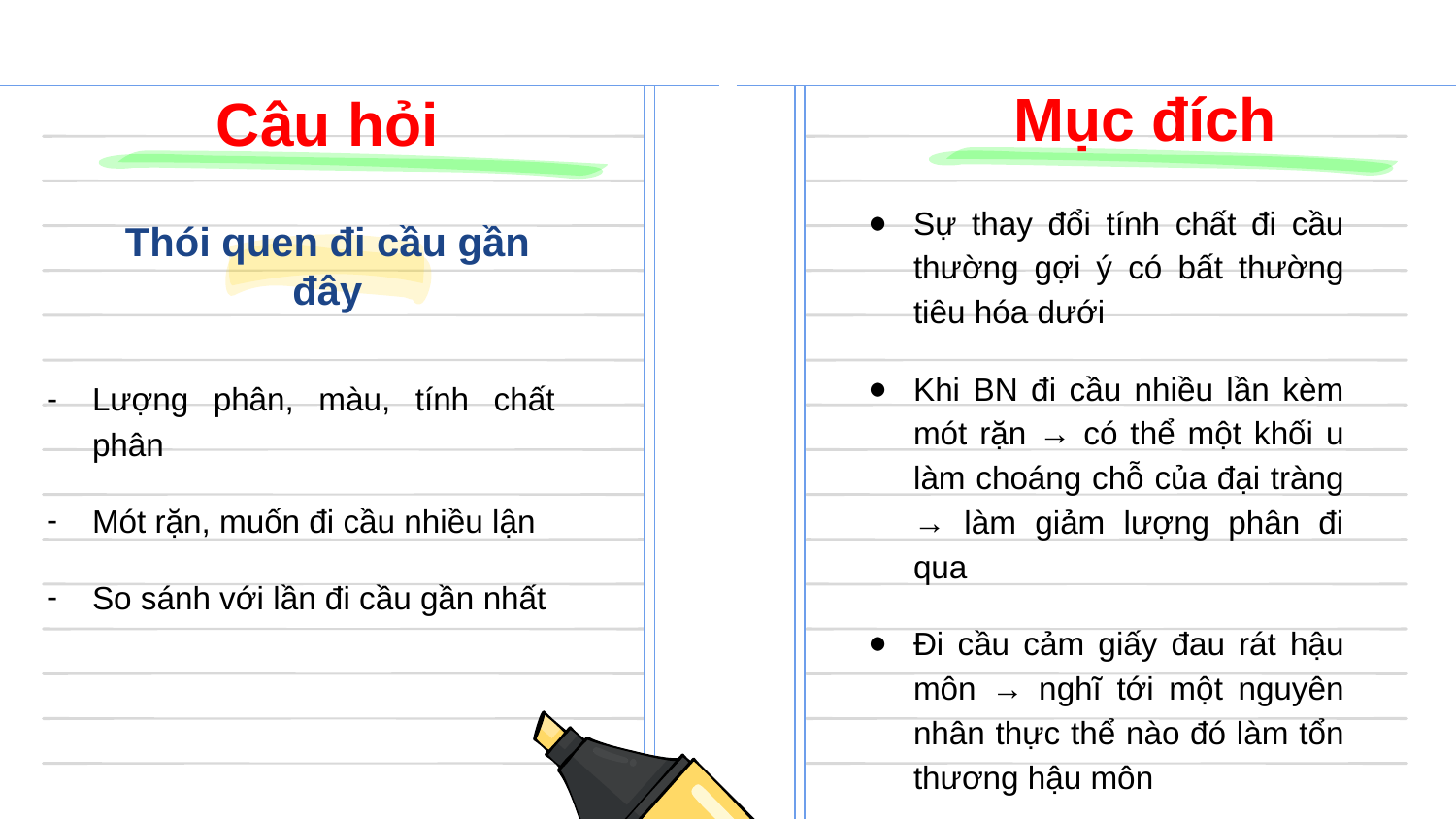

Mục đích
# Câu hỏi

Sự thay đổi tính chất đi cầu thường gợi ý có bất thường tiêu hóa dưới
Khi BN đi cầu nhiều lần kèm mót rặn → có thể một khối u làm choáng chỗ của đại tràng → làm giảm lượng phân đi qua
Đi cầu cảm giấy đau rát hậu môn → nghĩ tới một nguyên nhân thực thể nào đó làm tổn thương hậu môn

Thói quen đi cầu gần đây
Lượng phân, màu, tính chất phân
Mót rặn, muốn đi cầu nhiều lận
So sánh với lần đi cầu gần nhất